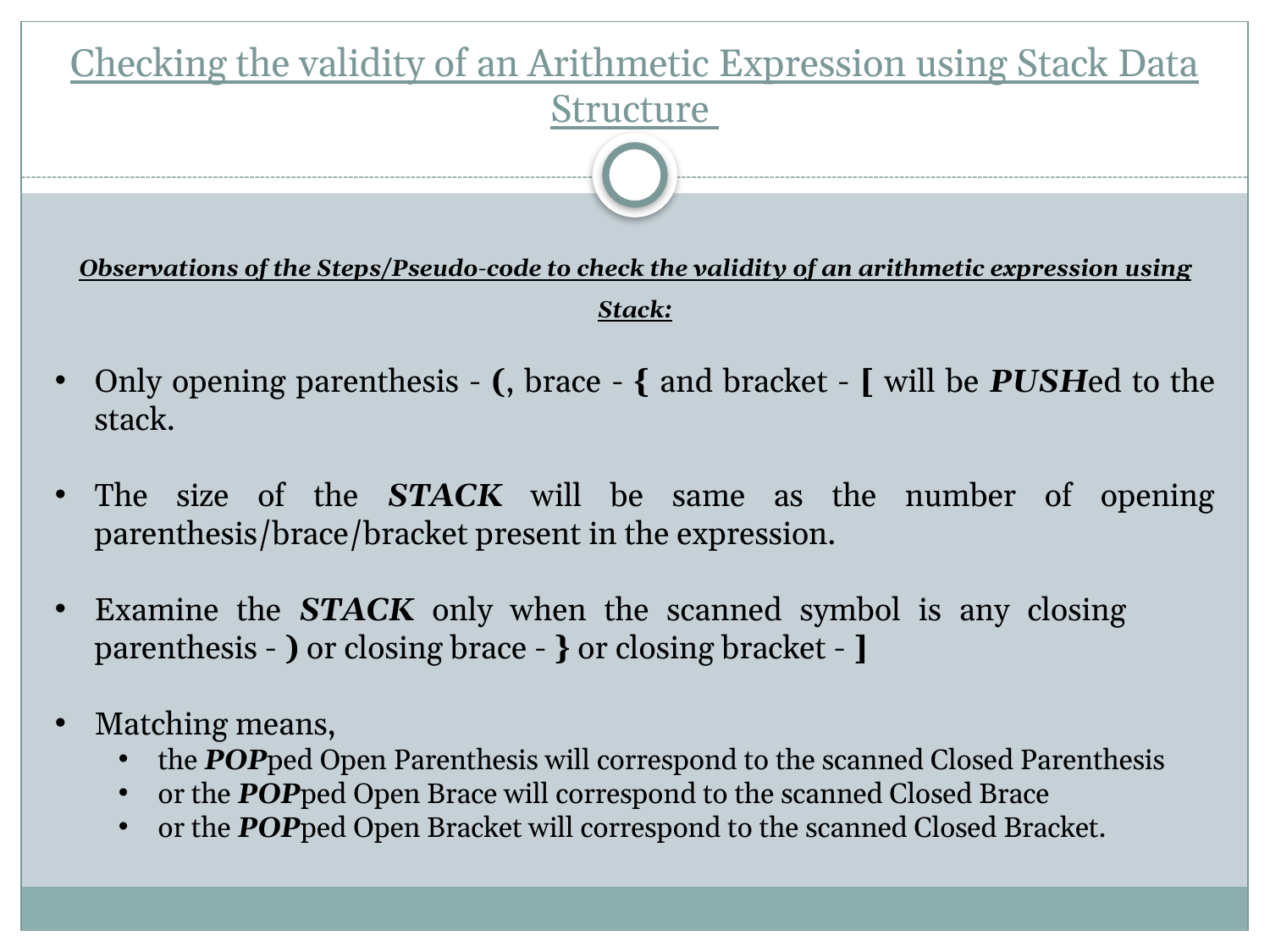

# Checking the validity of an Arithmetic Expression using Stack Data Structure

Observations of the Steps/Pseudo-code to check the validity of an arithmetic expression using Stack:

Only opening parenthesis - (, brace - { and bracket - [ will be PUSHed to the stack.

The size of the STACK will be same as the number of opening parenthesis/brace/bracket present in the expression.

Examine the STACK only when the scanned symbol is any closing      parenthesis - ) or closing brace - } or closing bracket - ]

Matching means,
the POPped Open Parenthesis will correspond to the scanned Closed Parenthesis
or the POPped Open Brace will correspond to the scanned Closed Brace
or the POPped Open Bracket will correspond to the scanned Closed Bracket.